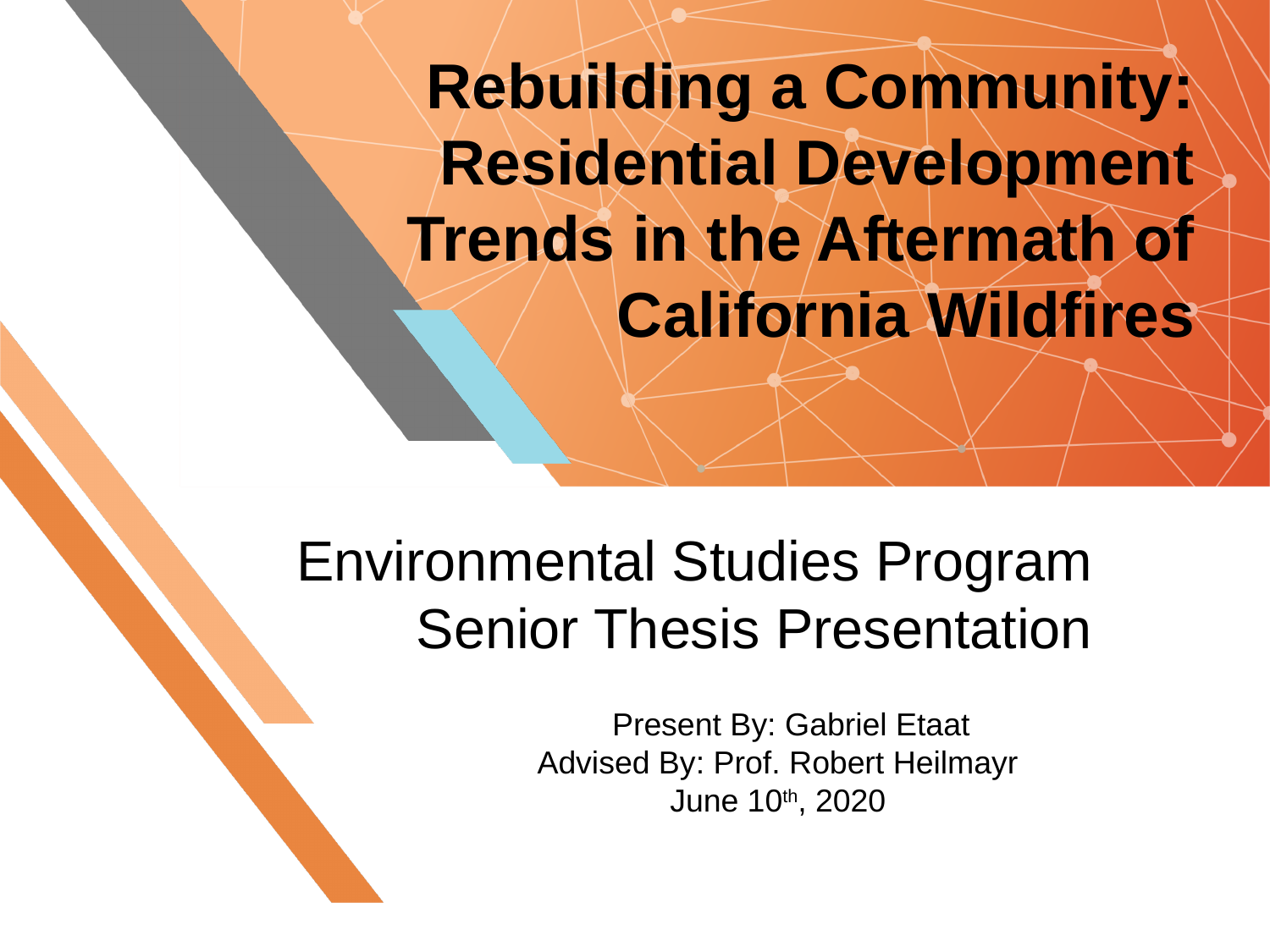

# Rebuilding a Community: Residential Development Trends in the Aftermath of California Wildfires
Environmental Studies Program Senior Thesis Presentation

   Present By: Gabriel Etaat
Advised By: Prof. Robert Heilmayr
June 10th, 2020